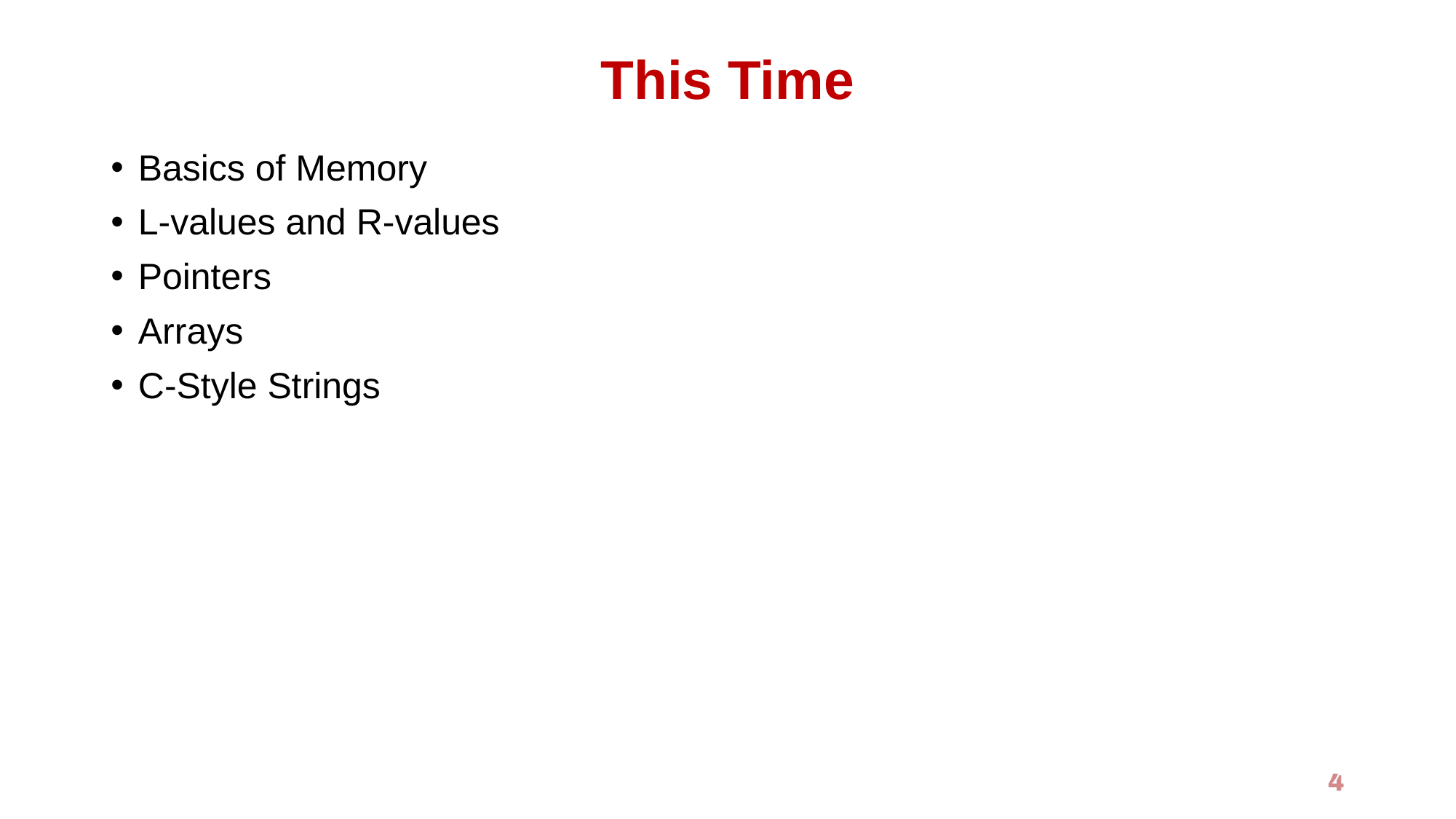

# This Time
Basics of Memory
L-values and R-values
Pointers
Arrays
C-Style Strings
4